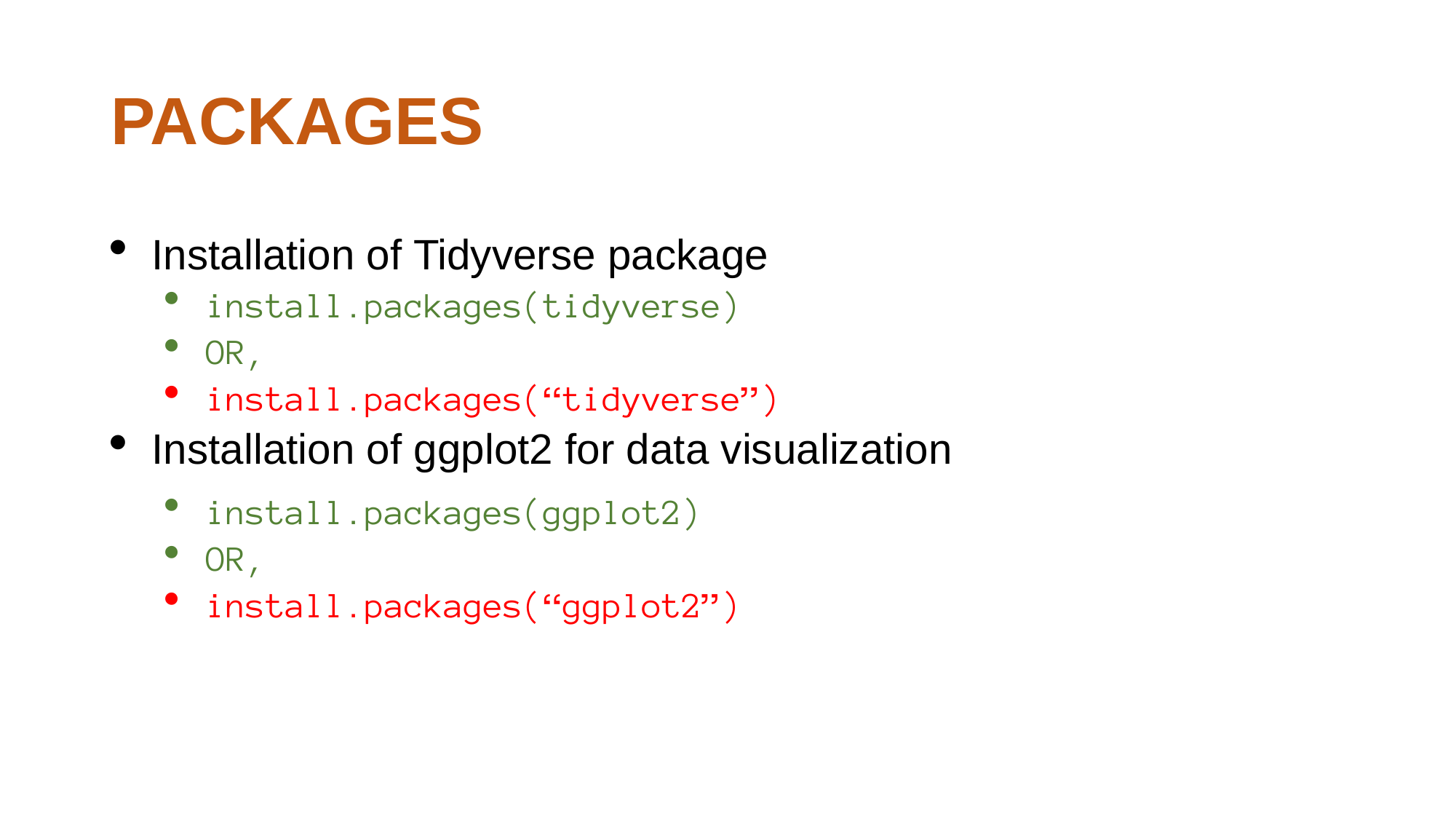

# PACKAGES
Installation of Tidyverse package
install.packages(tidyverse)
OR,
install.packages(“tidyverse”)
Installation of ggplot2 for data visualization
install.packages(ggplot2)
OR,
install.packages(“ggplot2”)